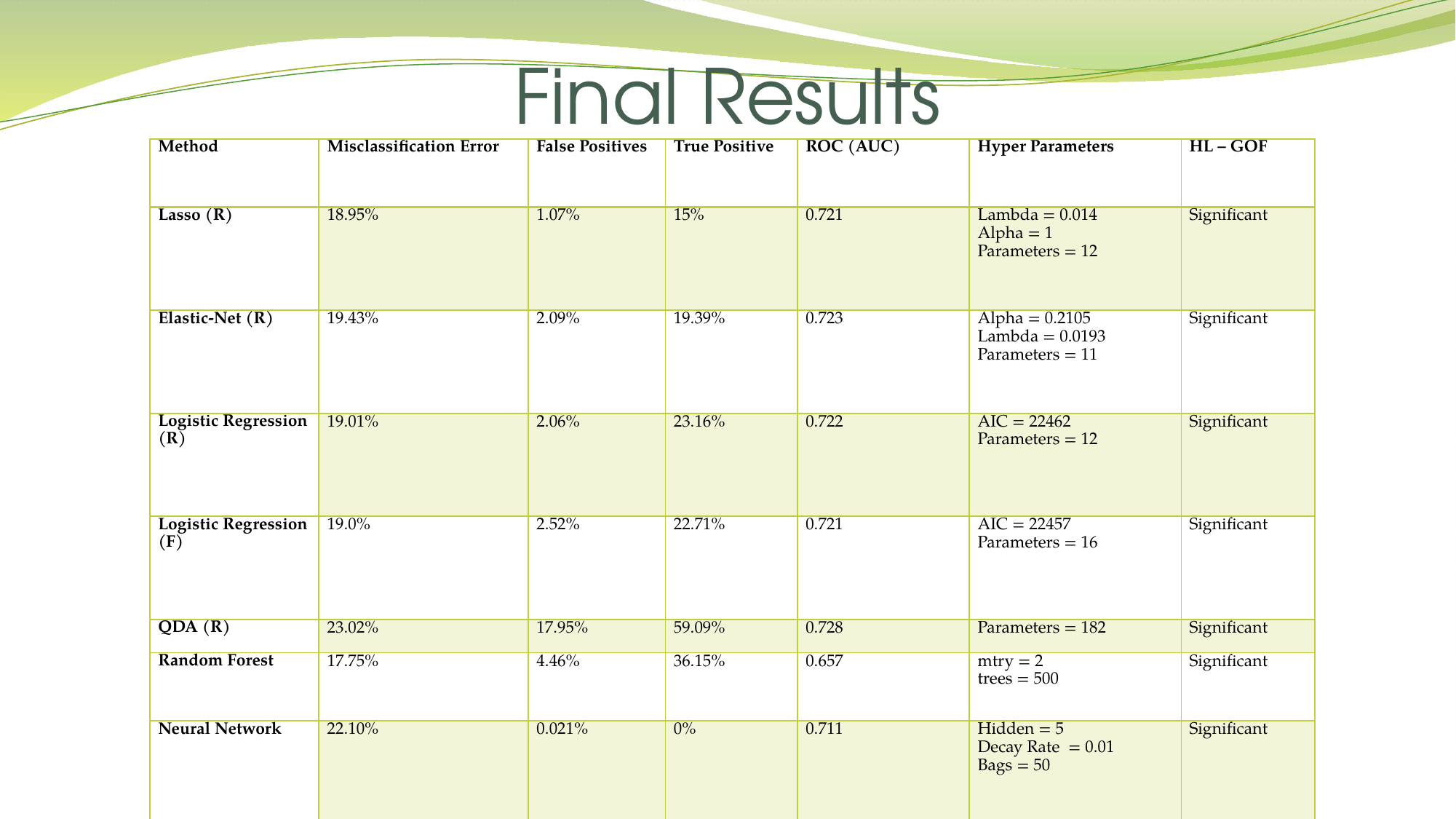

# Final Results
| Method | Misclassification Error | False Positives | True Positive | ROC (AUC) | Hyper Parameters | HL – GOF |
| --- | --- | --- | --- | --- | --- | --- |
| Lasso (R) | 18.95% | 1.07% | 15% | 0.721 | Lambda = 0.014 Alpha = 1 Parameters = 12 | Significant |
| Elastic-Net (R) | 19.43% | 2.09% | 19.39% | 0.723 | Alpha = 0.2105 Lambda = 0.0193 Parameters = 11 | Significant |
| Logistic Regression (R) | 19.01% | 2.06% | 23.16% | 0.722 | AIC = 22462 Parameters = 12 | Significant |
| Logistic Regression (F) | 19.0% | 2.52% | 22.71% | 0.721 | AIC = 22457 Parameters = 16 | Significant |
| QDA (R) | 23.02% | 17.95% | 59.09% | 0.728 | Parameters = 182 | Significant |
| Random Forest | 17.75% | 4.46% | 36.15% | 0.657 | mtry = 2 trees = 500 | Significant |
| Neural Network | 22.10% | 0.021% | 0% | 0.711 | Hidden = 5 Decay Rate = 0.01 Bags = 50 | Significant |